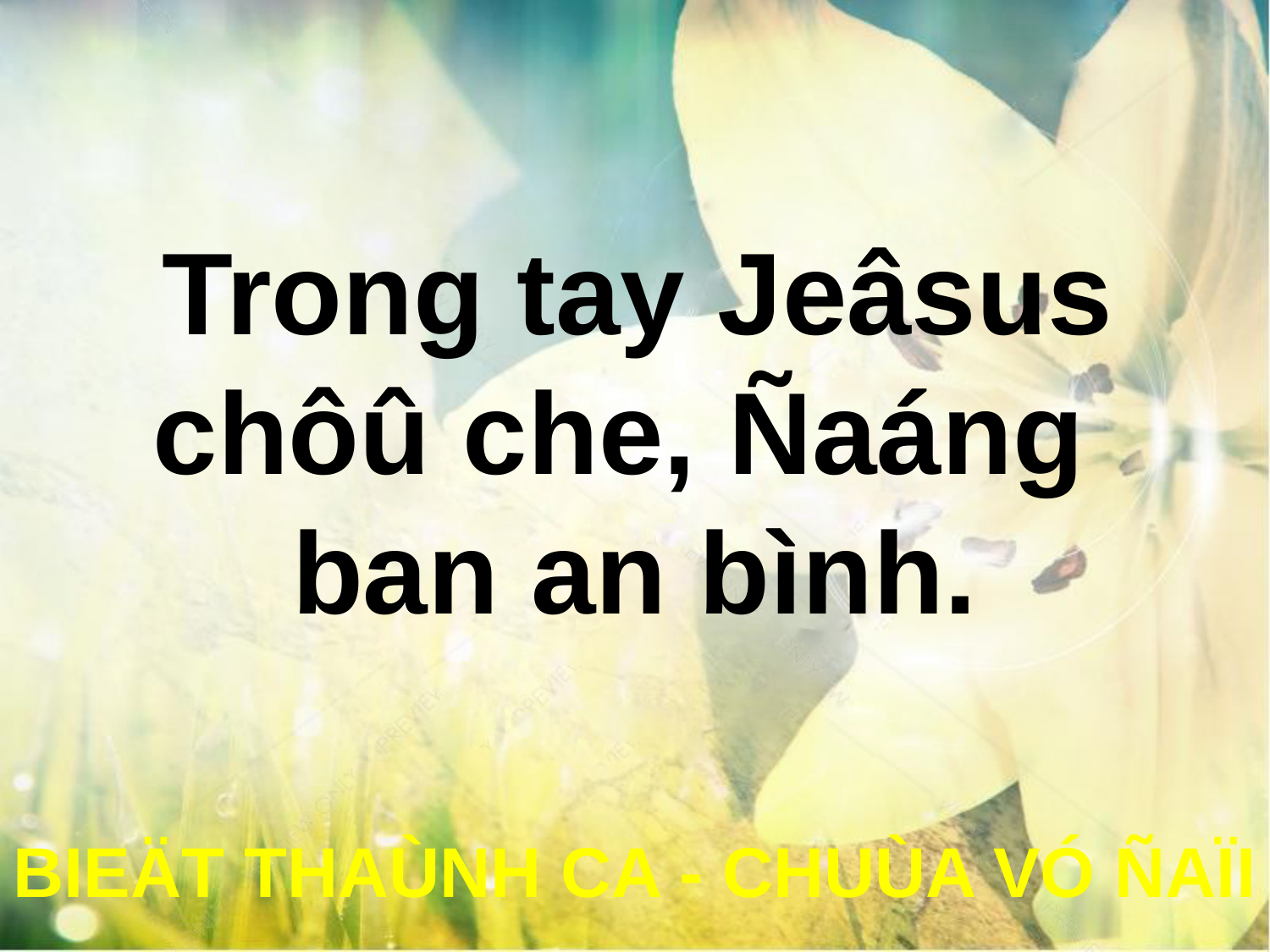

Trong tay Jeâsus
chôû che, Ñaáng
ban an bình.
BIEÄT THAÙNH CA - CHUÙA VÓ ÑAÏI